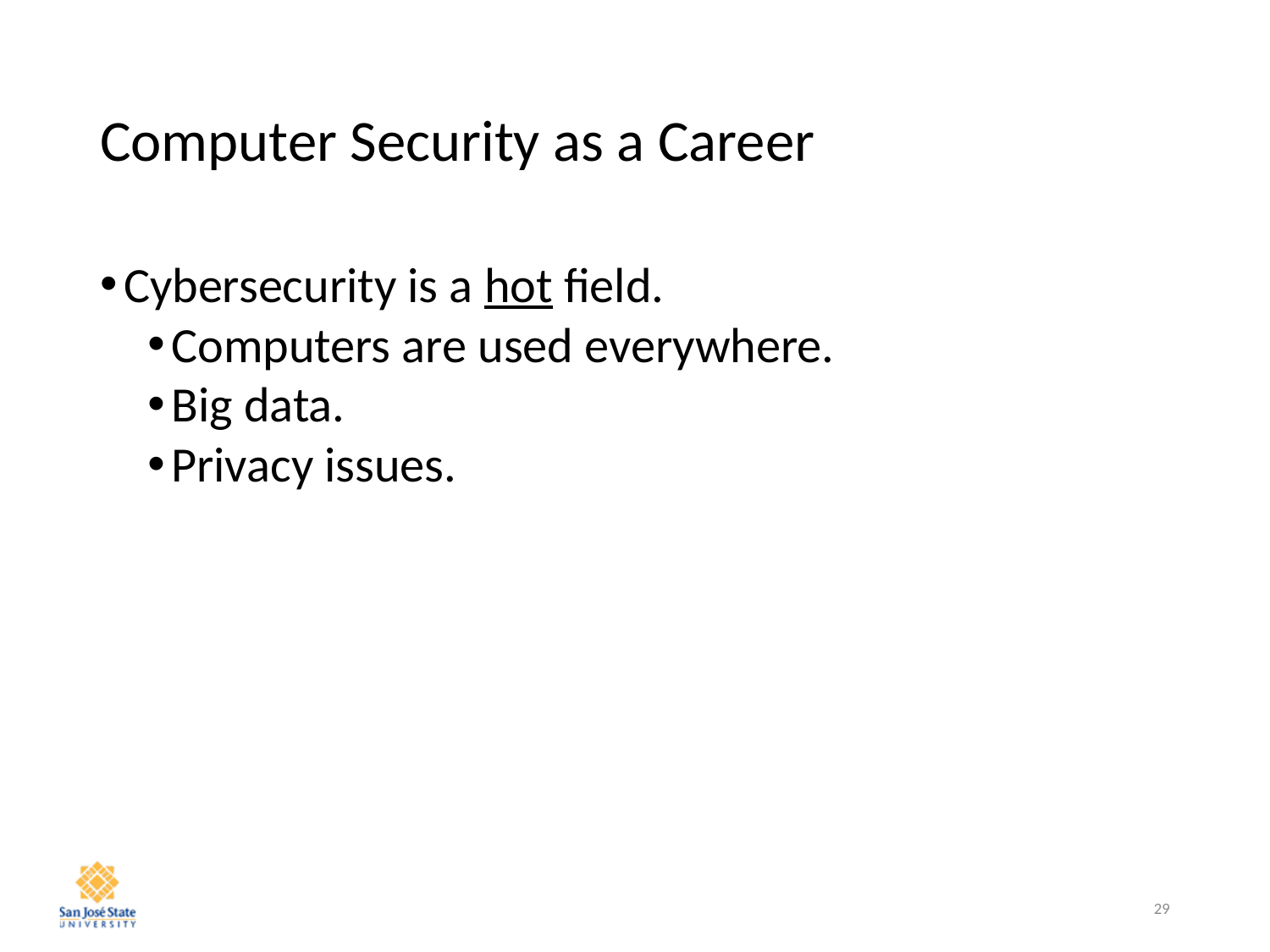

# Computer Security as a Career
Cybersecurity is a hot field.
Computers are used everywhere.
Big data.
Privacy issues.

29